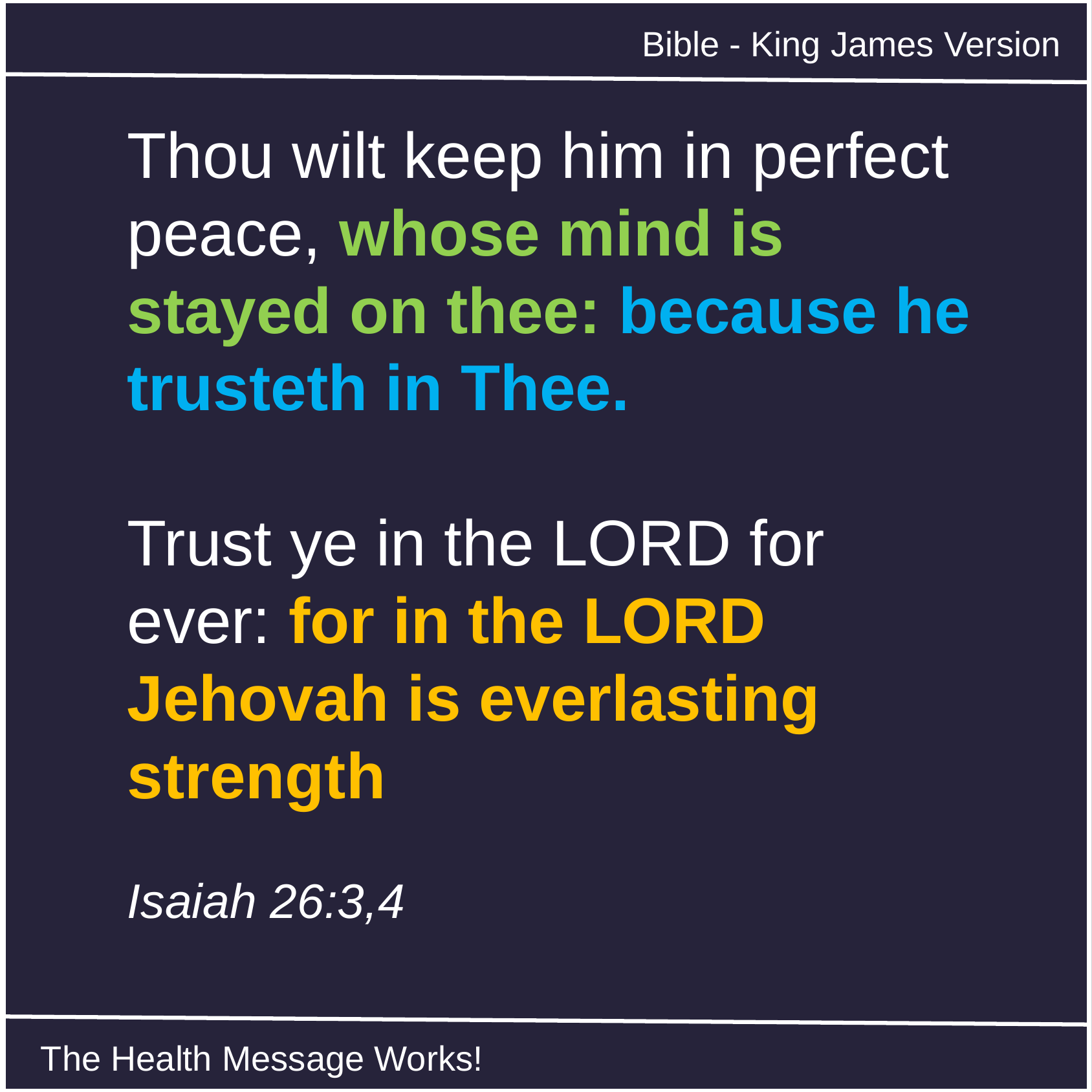

Bible - King James Version
Thou wilt keep him in perfect peace, whose mind is stayed on thee: because he trusteth in Thee.

Trust ye in the LORD for ever: for in the LORD Jehovah is everlasting strength

Isaiah 26:3,4

The Health Message Works!